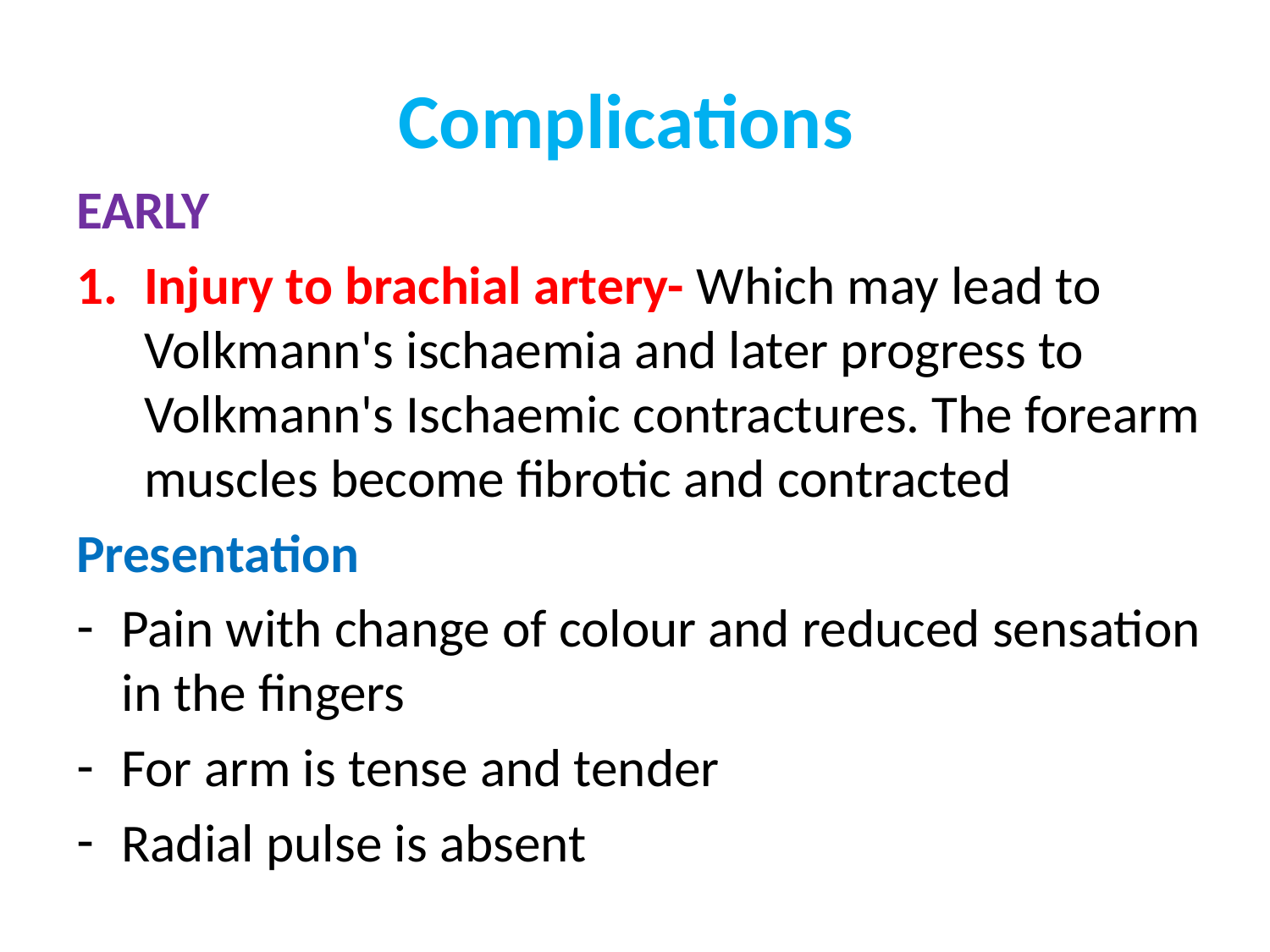

# Complications
EARLY
Injury to brachial artery- Which may lead to Volkmann's ischaemia and later progress to Volkmann's Ischaemic contractures. The forearm muscles become fibrotic and contracted
Presentation
Pain with change of colour and reduced sensation in the fingers
For arm is tense and tender
Radial pulse is absent